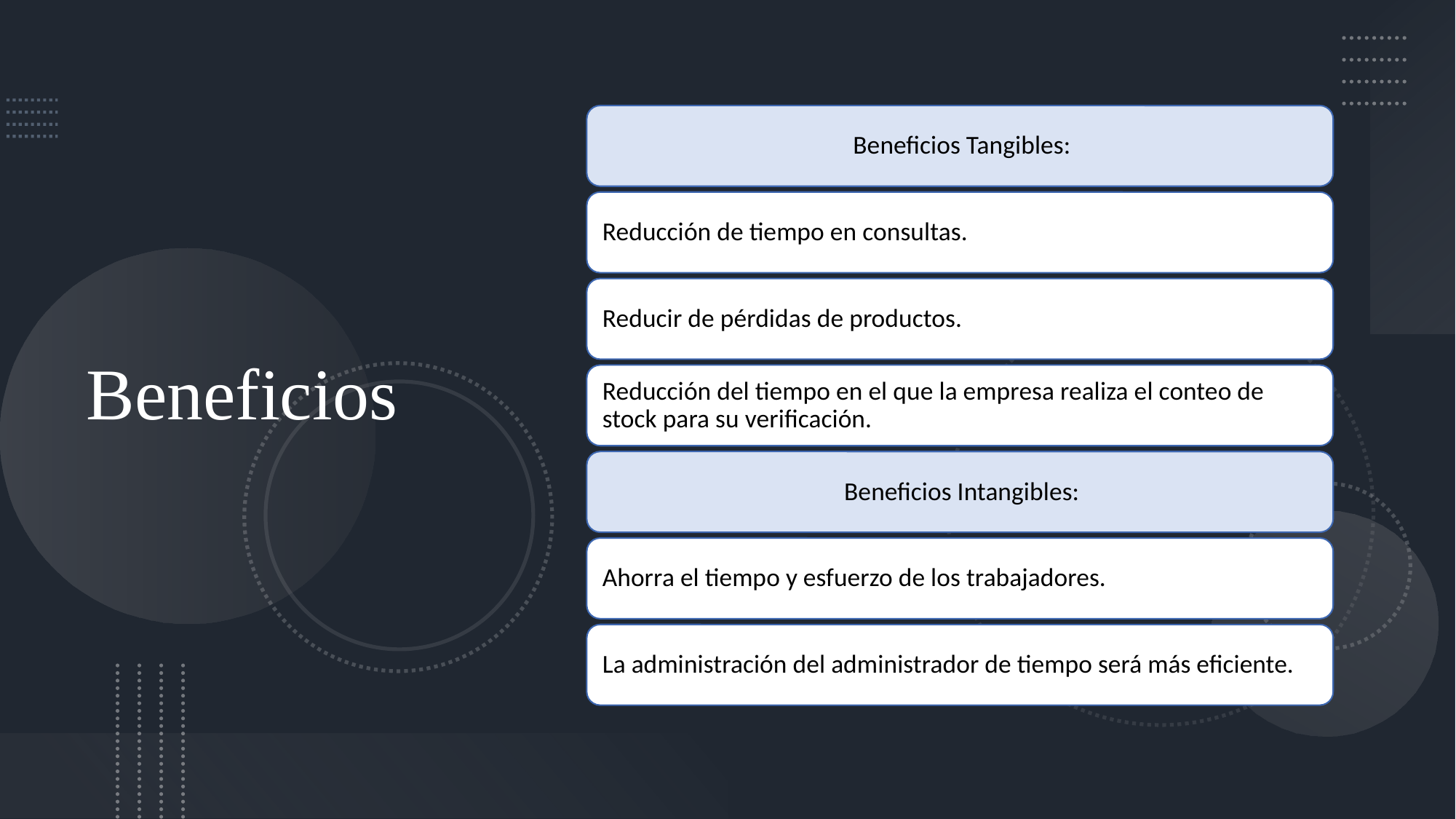

# Beneficios
Beneficios Tangibles:
Reducción de tiempo en consultas.
Reducir de pérdidas de productos.
Reducción del tiempo en el que la empresa realiza el conteo de stock para su verificación.
Beneficios Intangibles:
Ahorra el tiempo y esfuerzo de los trabajadores.
La administración del administrador de tiempo será más eficiente.